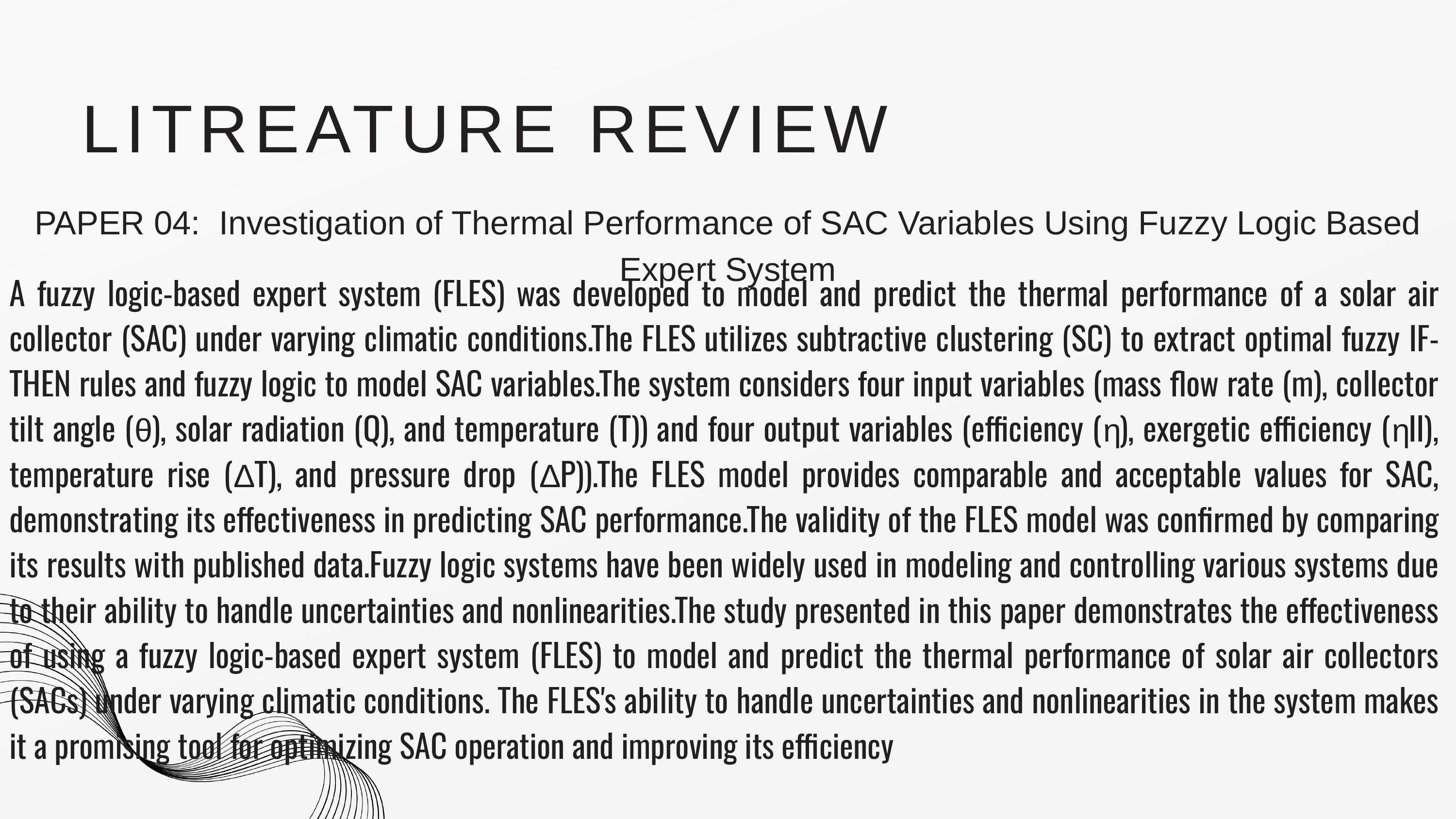

LITREATURE REVIEW
PAPER 04:  Investigation of Thermal Performance of SAC Variables Using Fuzzy Logic Based Expert System

A fuzzy logic-based expert system (FLES) was developed to model and predict the thermal performance of a solar air collector (SAC) under varying climatic conditions.The FLES utilizes subtractive clustering (SC) to extract optimal fuzzy IF-THEN rules and fuzzy logic to model SAC variables.The system considers four input variables (mass flow rate (m), collector tilt angle (θ), solar radiation (Q), and temperature (T)) and four output variables (efficiency (η), exergetic efficiency (ηII), temperature rise (ΔT), and pressure drop (ΔP)).The FLES model provides comparable and acceptable values for SAC, demonstrating its effectiveness in predicting SAC performance.The validity of the FLES model was confirmed by comparing its results with published data.Fuzzy logic systems have been widely used in modeling and controlling various systems due to their ability to handle uncertainties and nonlinearities.The study presented in this paper demonstrates the effectiveness of using a fuzzy logic-based expert system (FLES) to model and predict the thermal performance of solar air collectors (SACs) under varying climatic conditions. The FLES's ability to handle uncertainties and nonlinearities in the system makes it a promising tool for optimizing SAC operation and improving its efficiency